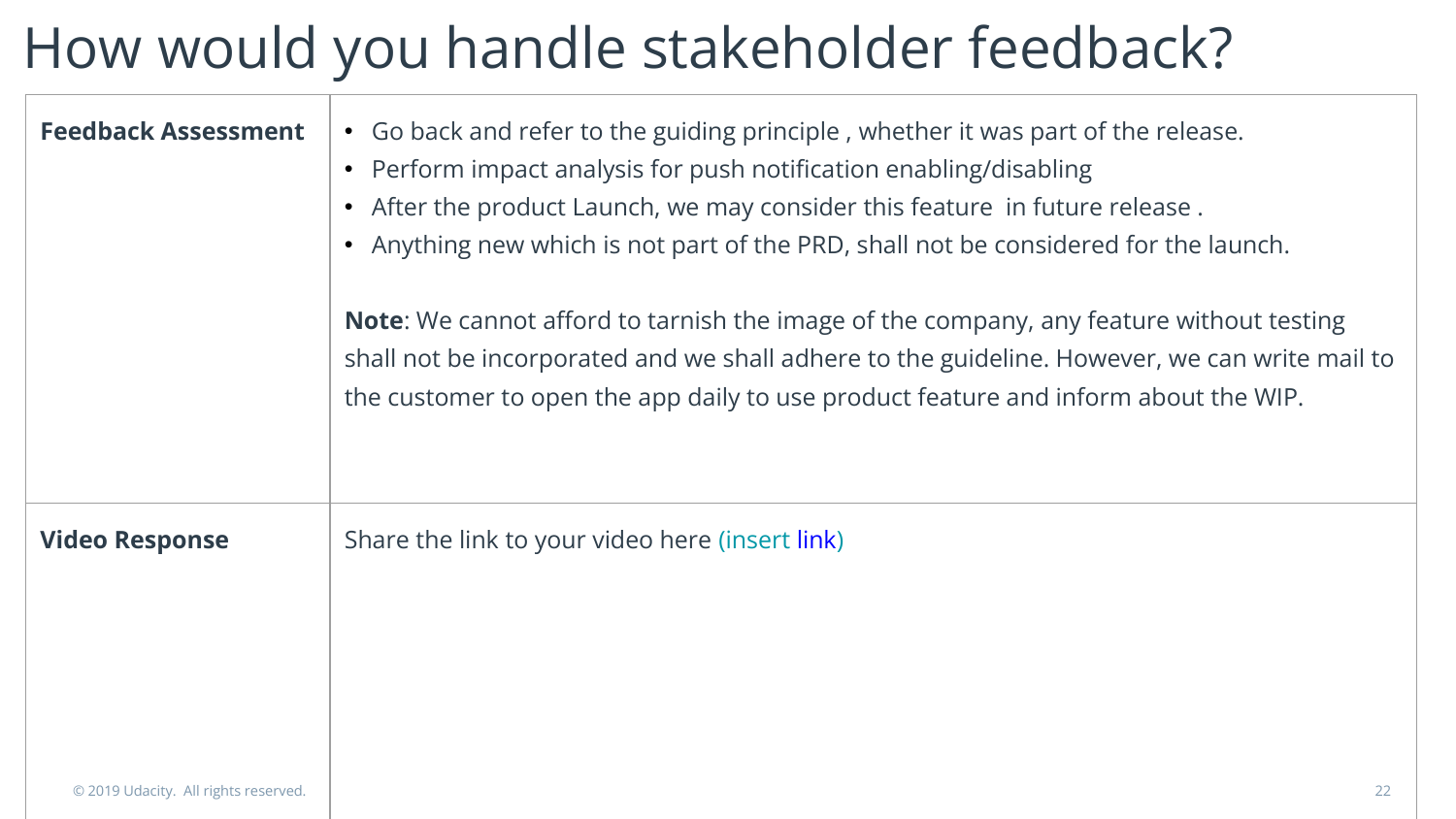

# How would you handle stakeholder feedback?
| Feedback Assessment | Go back and refer to the guiding principle , whether it was part of the release. Perform impact analysis for push notification enabling/disabling After the product Launch, we may consider this feature in future release . Anything new which is not part of the PRD, shall not be considered for the launch. Note: We cannot afford to tarnish the image of the company, any feature without testing shall not be incorporated and we shall adhere to the guideline. However, we can write mail to the customer to open the app daily to use product feature and inform about the WIP. |
| --- | --- |
| Video Response | Share the link to your video here (insert link) |
© 2019 Udacity.  All rights reserved.
22